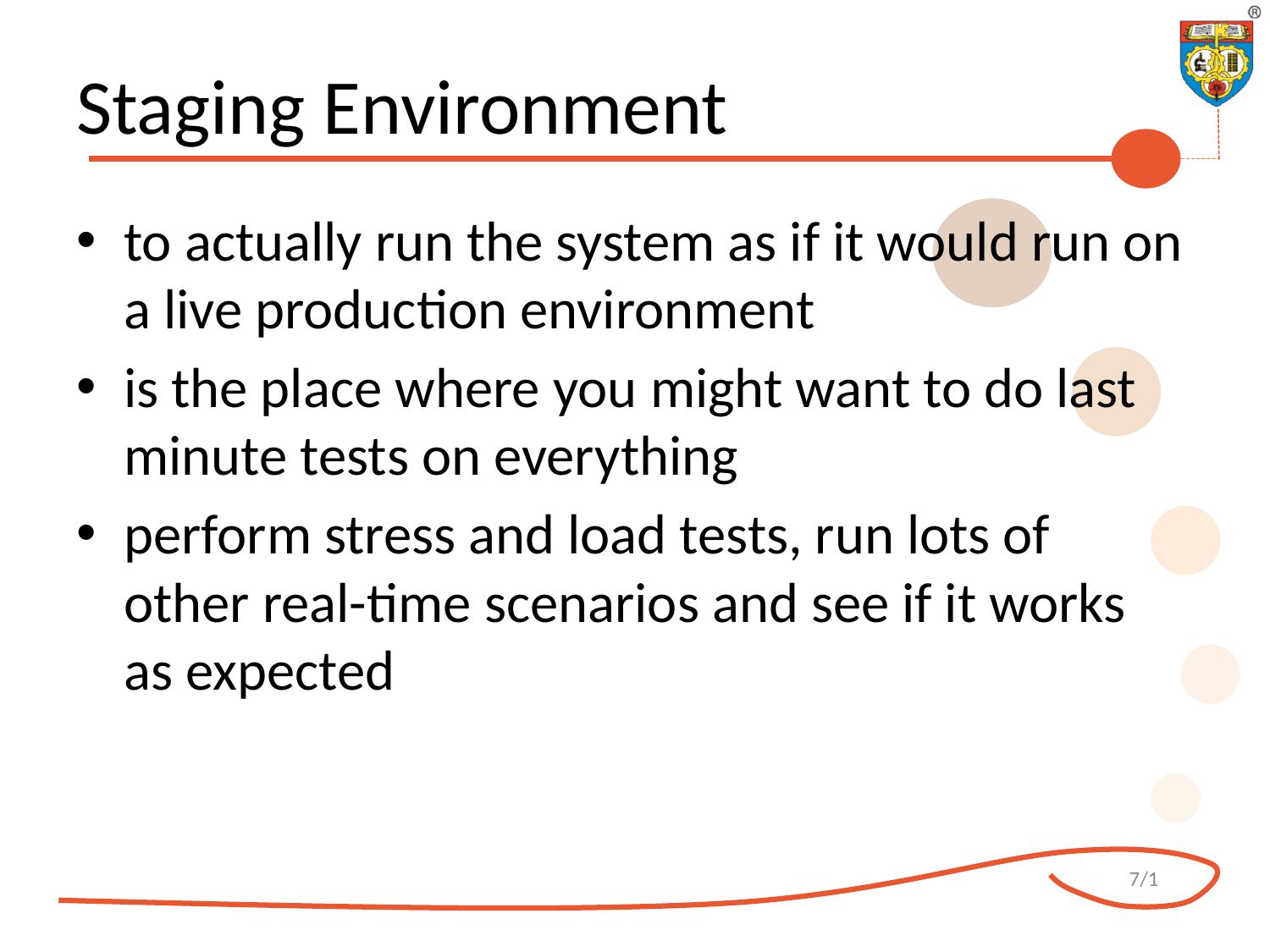

# Staging Environment
to actually run the system as if it would run on a live production environment
is the place where you might want to do last minute tests on everything
perform stress and load tests, run lots of other real-time scenarios and see if it works as expected